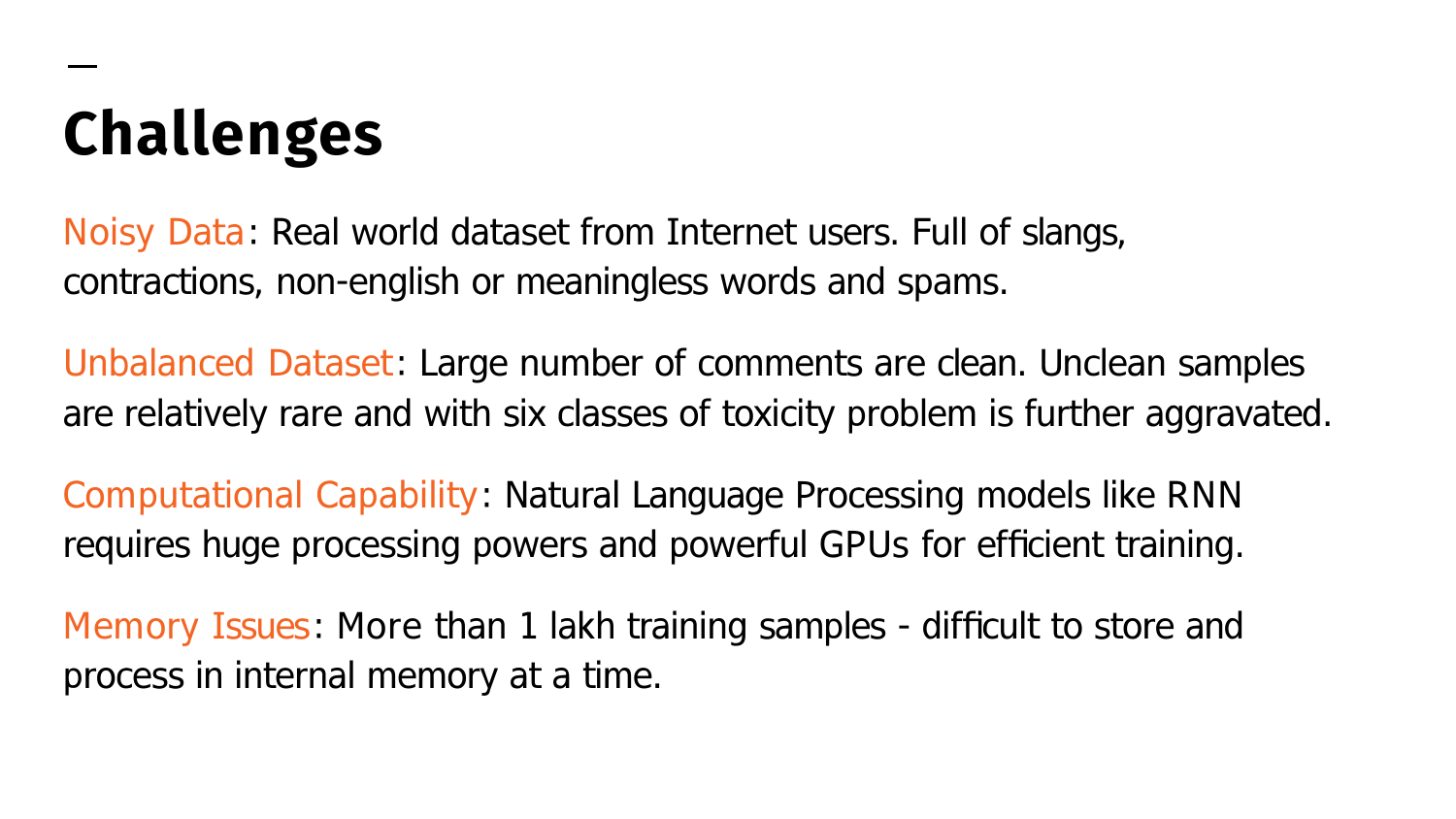

# Challenges
Noisy Data: Real world dataset from Internet users. Full of slangs, contractions, non-english or meaningless words and spams.
Unbalanced Dataset: Large number of comments are clean. Unclean samples are relatively rare and with six classes of toxicity problem is further aggravated.
Computational Capability: Natural Language Processing models like RNN requires huge processing powers and powerful GPUs for efficient training.
Memory Issues: More than 1 lakh training samples - difficult to store and process in internal memory at a time.